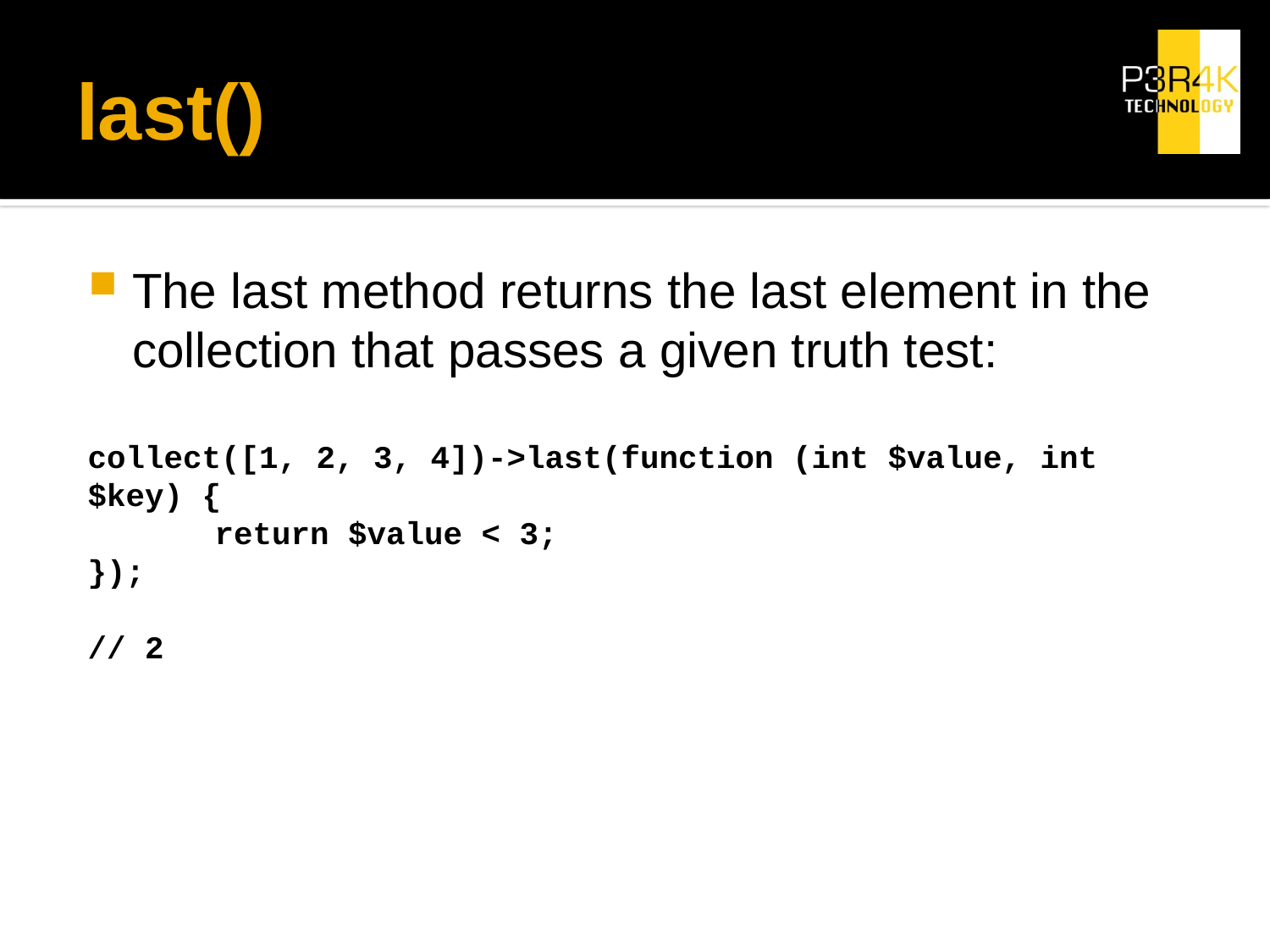

# last()
The last method returns the last element in the collection that passes a given truth test:

collect([1, 2, 3, 4])->last(function (int $value, int $key) {
	return $value < 3;
});

// 2